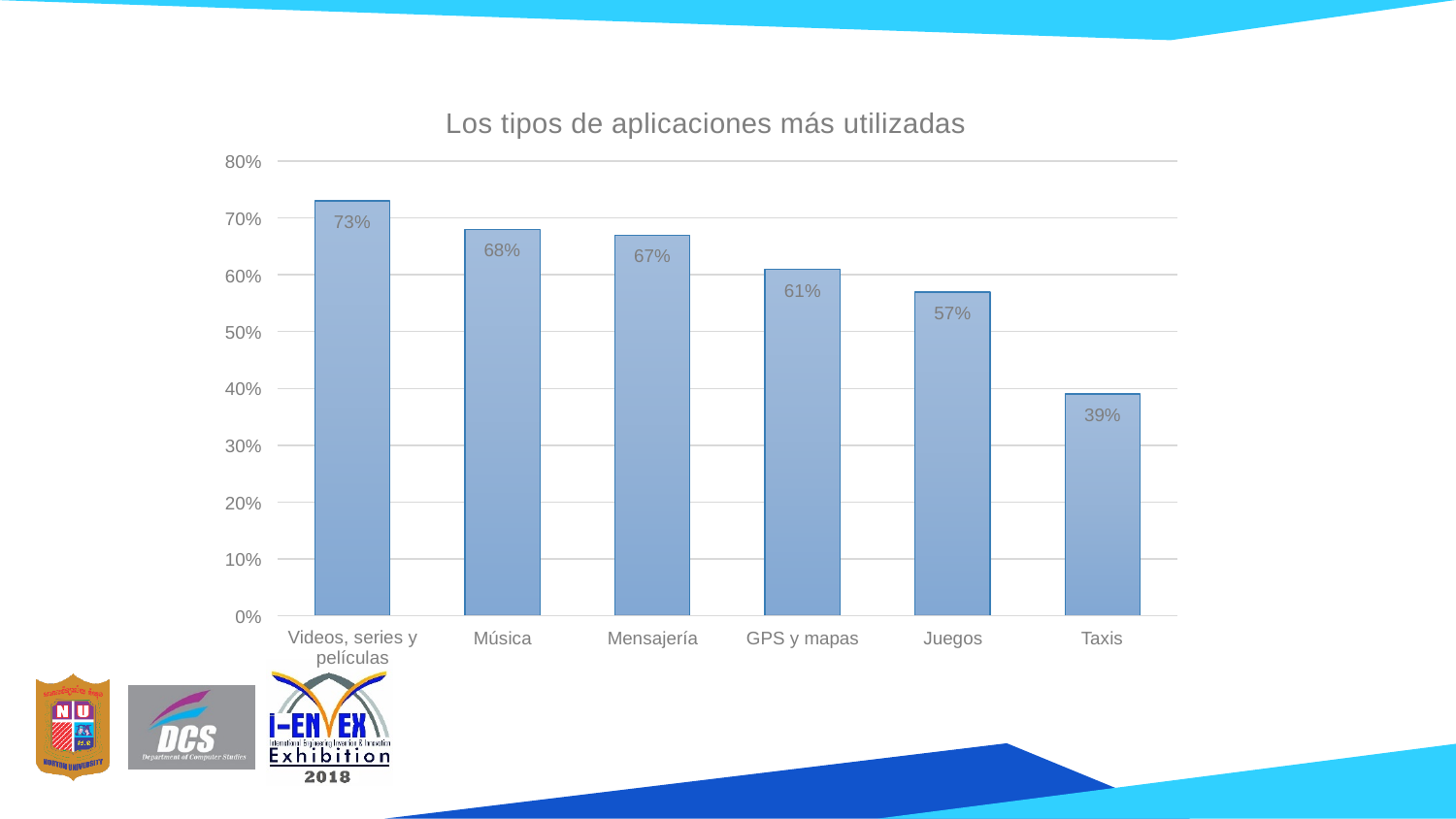

Los tipos de aplicaciones más utilizadas
80%
70%
73%
68%
67%
60%
61%
57%
50%
40%
39%
30%
20%
10%
0%
Videos, series y películas
Música
Mensajería
GPS y mapas
Juegos
Taxis